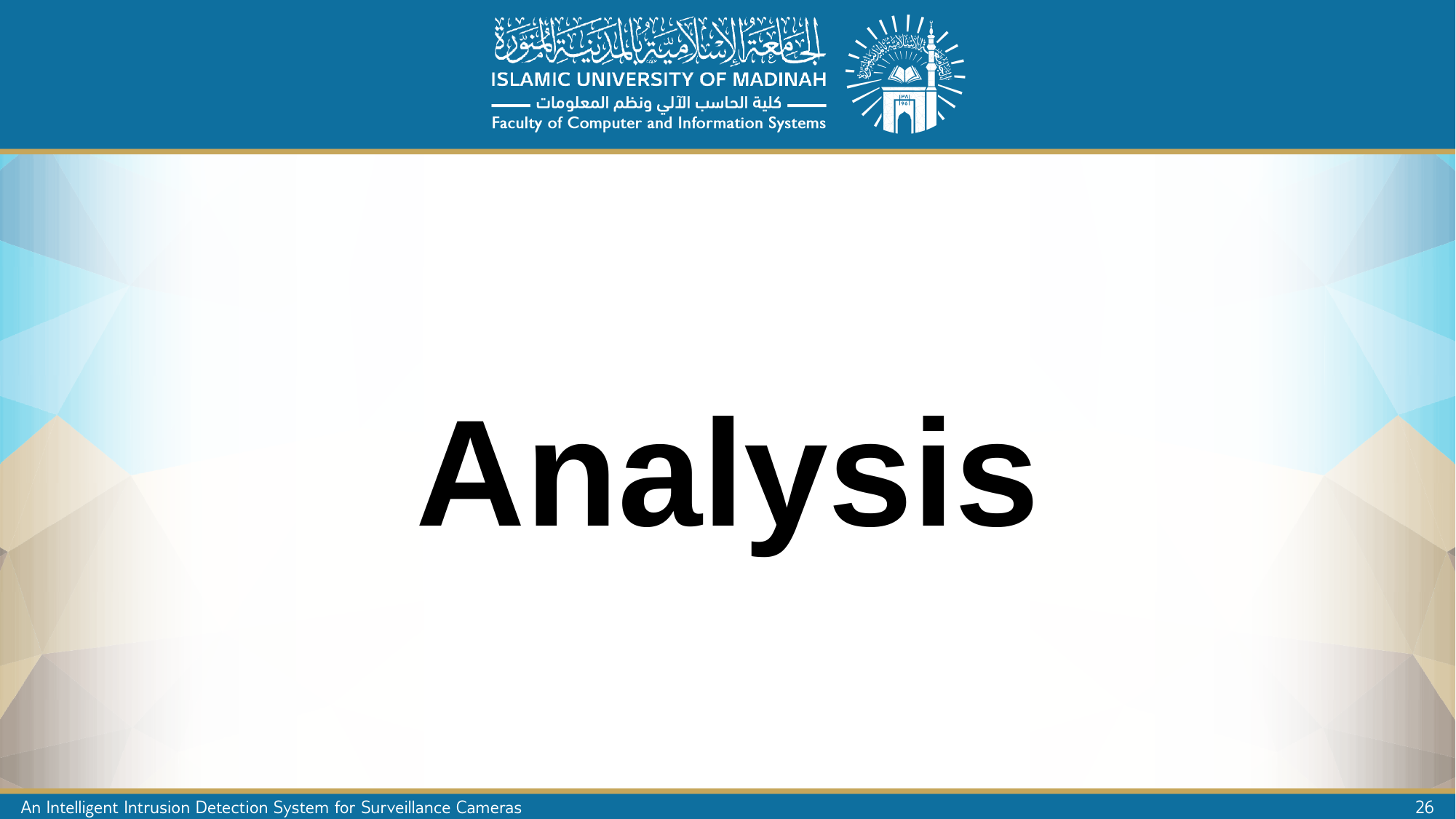

# Analysis
An Intelligent Intrusion Detection System for Surveillance Cameras
26